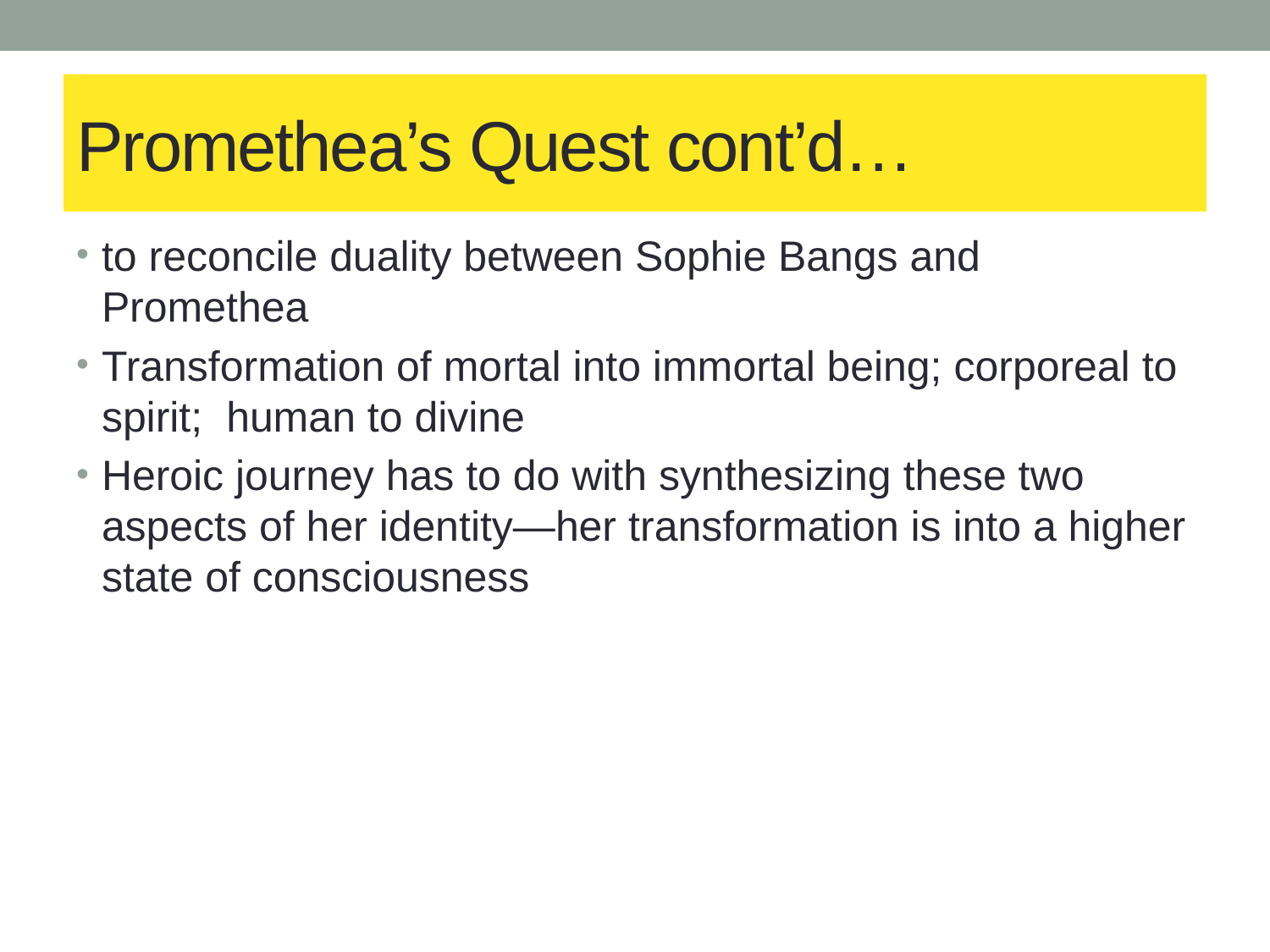

# Promethea’s Quest cont’d…
to reconcile duality between Sophie Bangs and Promethea
Transformation of mortal into immortal being; corporeal to spirit;  human to divine
Heroic journey has to do with synthesizing these two aspects of her identity—her transformation is into a higher state of consciousness